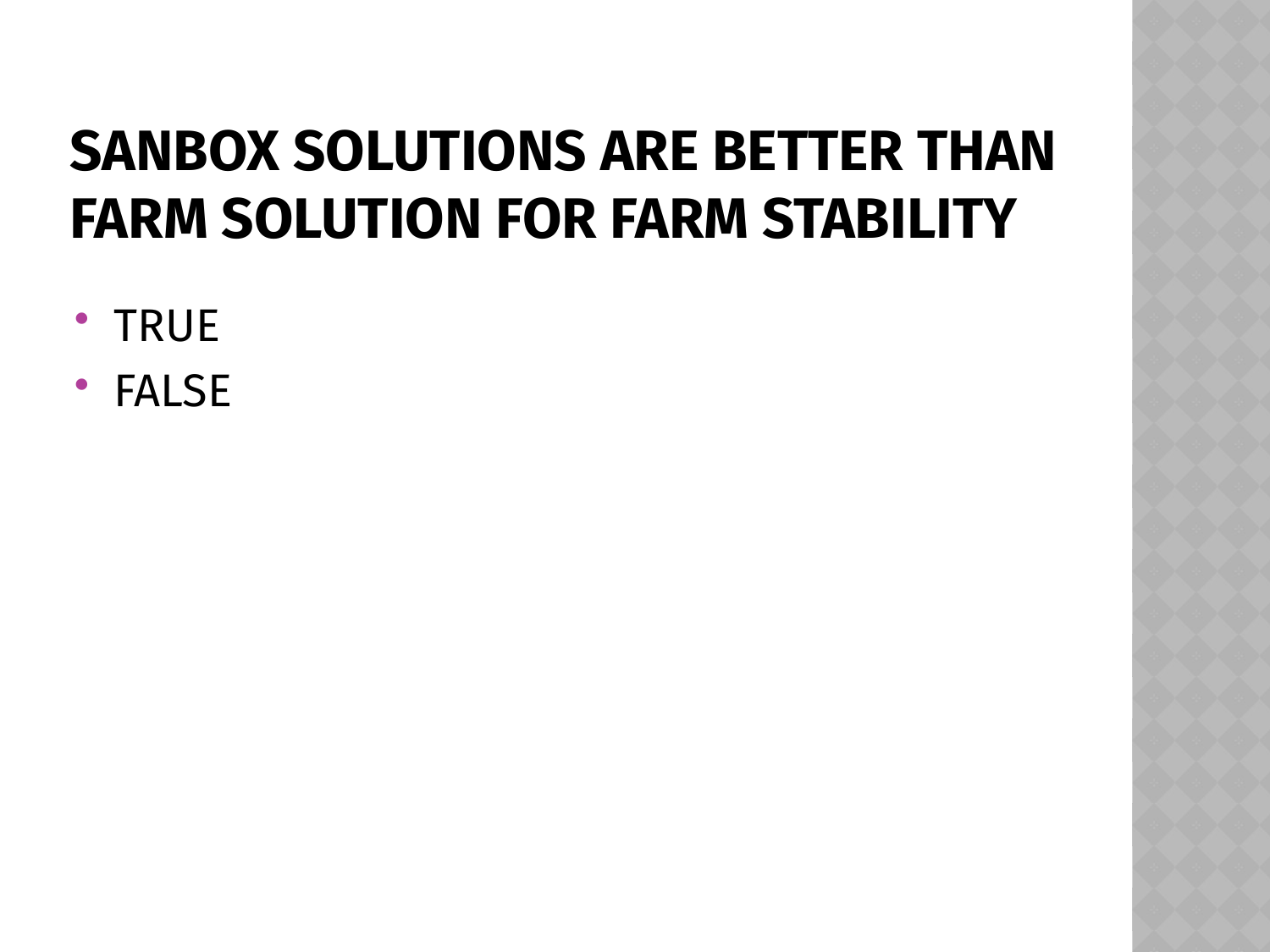

# SANBOX SOLUTIONS ARE BETTER THAN FARM SOLUTION FOR FARM STABILITY

TRUE
FALSE